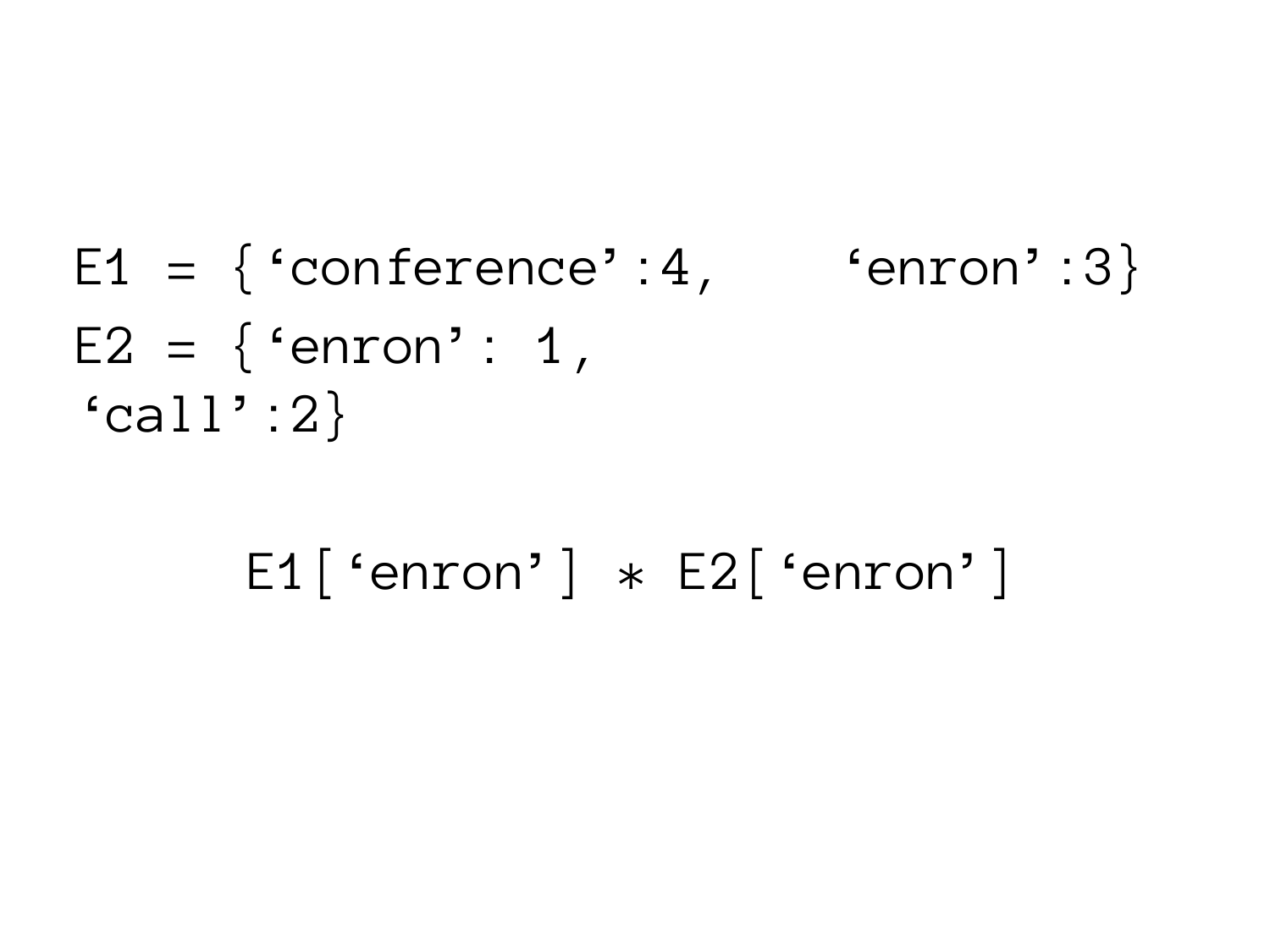

#
E1 = {‘conference’:4, 	‘enron’:3}
E2 = {‘enron’: 1, 			‘call’:2}

E1[‘enron’] * E2[‘enron’]